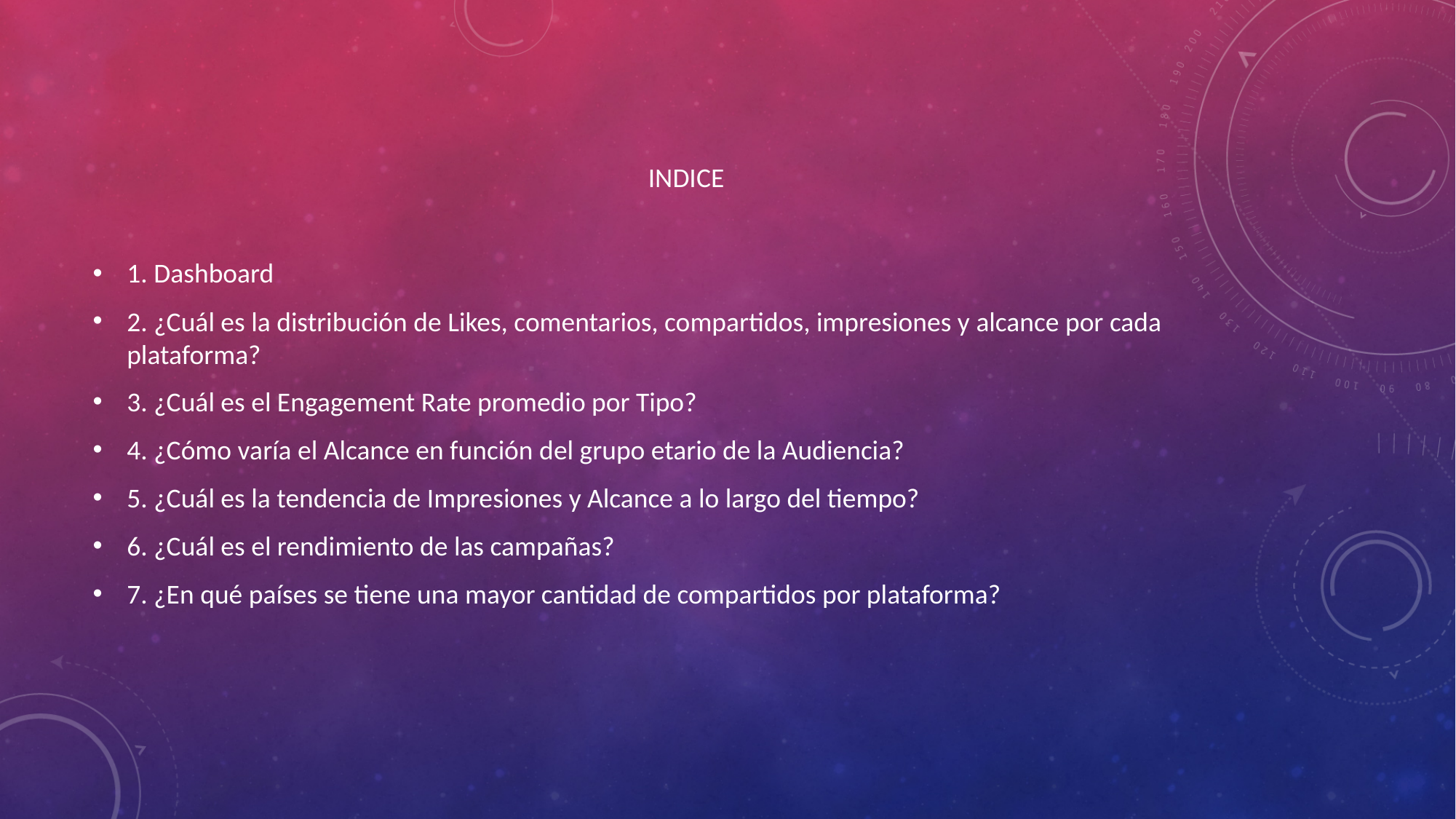

INDICE

1. Dashboard
2. ¿Cuál es la distribución de Likes, comentarios, compartidos, impresiones y alcance por cada plataforma?
3. ¿Cuál es el Engagement Rate promedio por Tipo?
4. ¿Cómo varía el Alcance en función del grupo etario de la Audiencia?
5. ¿Cuál es la tendencia de Impresiones y Alcance a lo largo del tiempo?
6. ¿Cuál es el rendimiento de las campañas?
7. ¿En qué países se tiene una mayor cantidad de compartidos por plataforma?